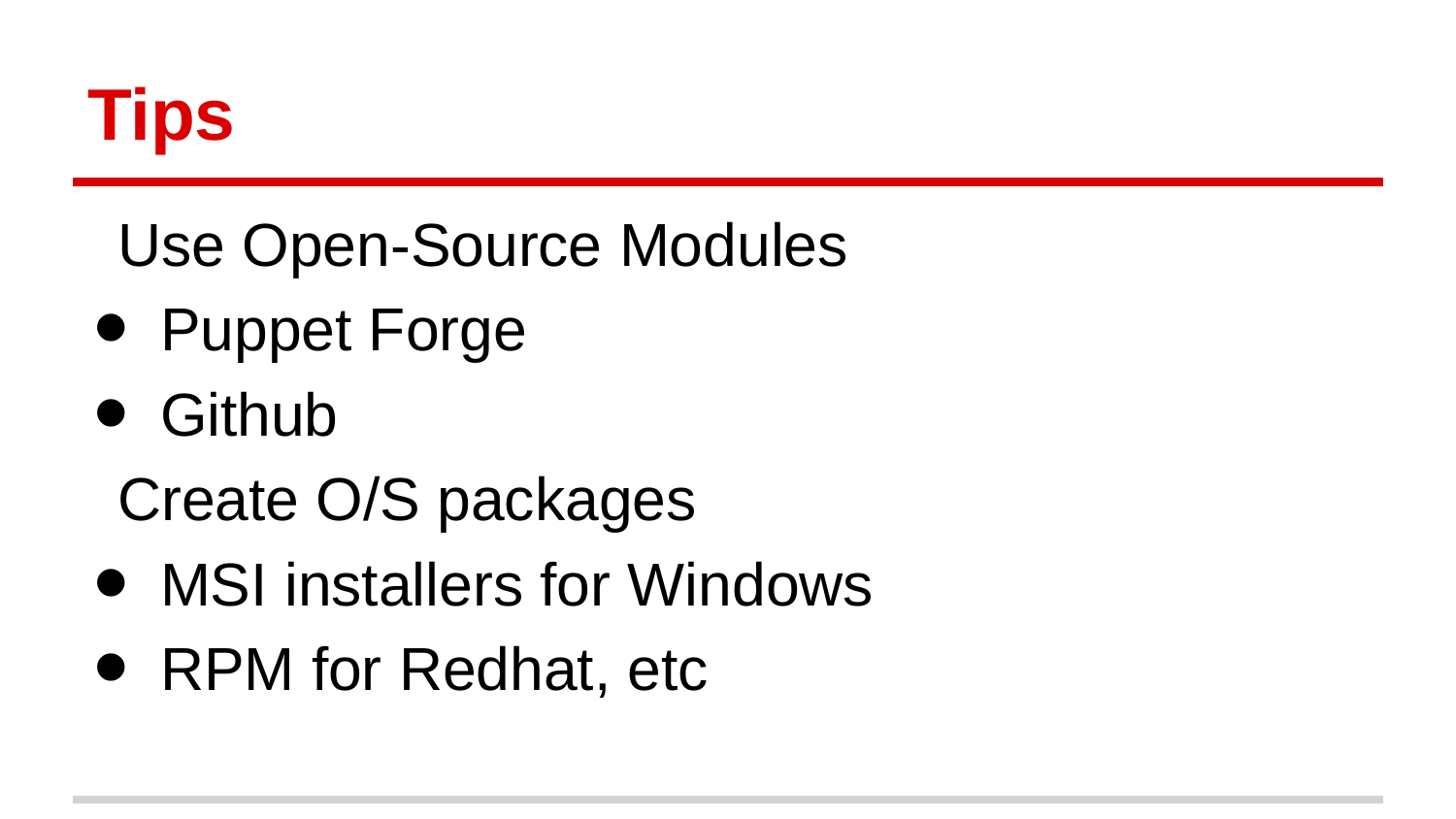

# Tips
Use Open-Source Modules
Puppet Forge
Github
Create O/S packages
MSI installers for Windows
RPM for Redhat, etc